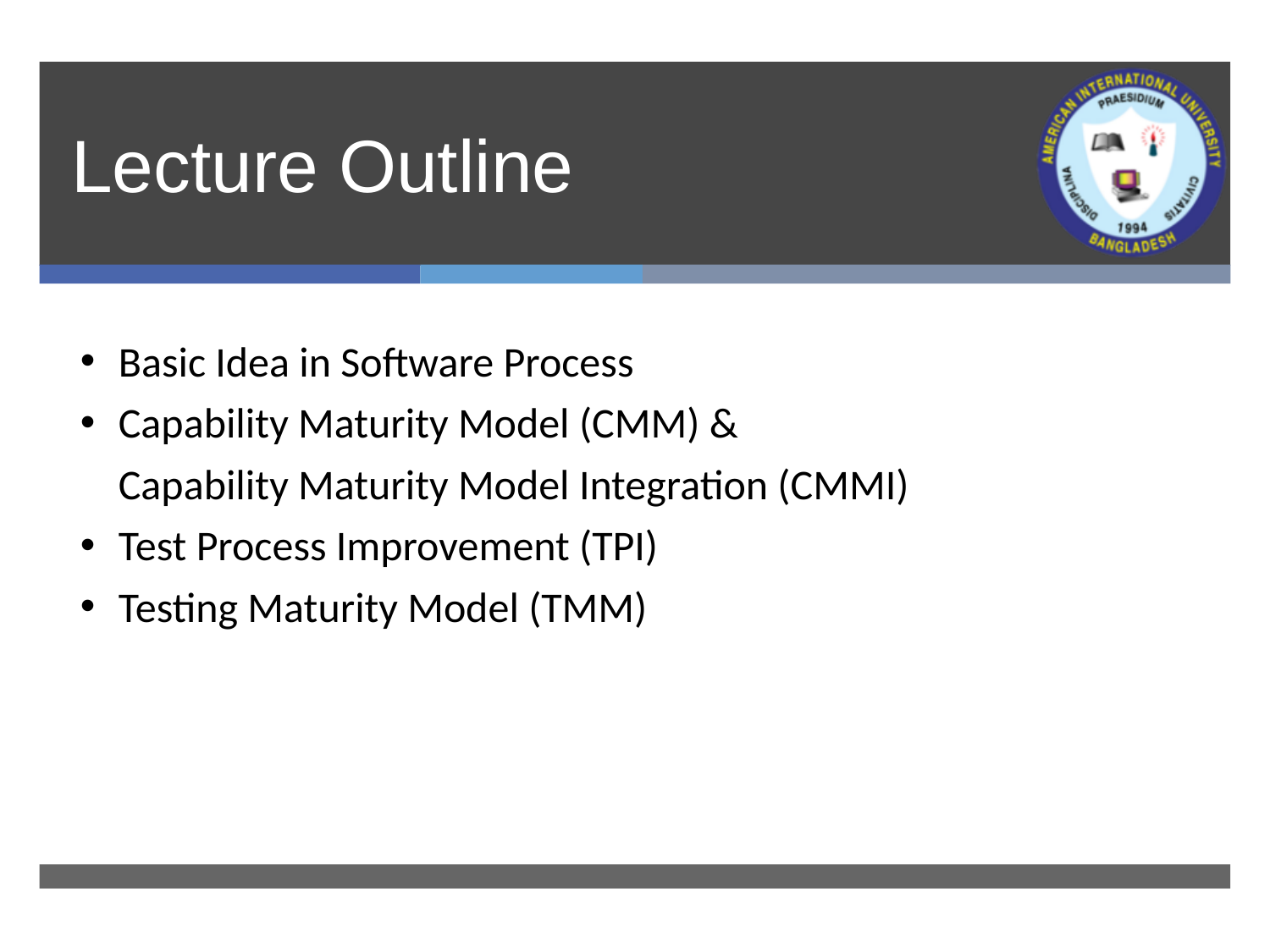

# Lecture Outline
Basic Idea in Software Process
Capability Maturity Model (CMM) &
	Capability Maturity Model Integration (CMMI)
Test Process Improvement (TPI)
Testing Maturity Model (TMM)